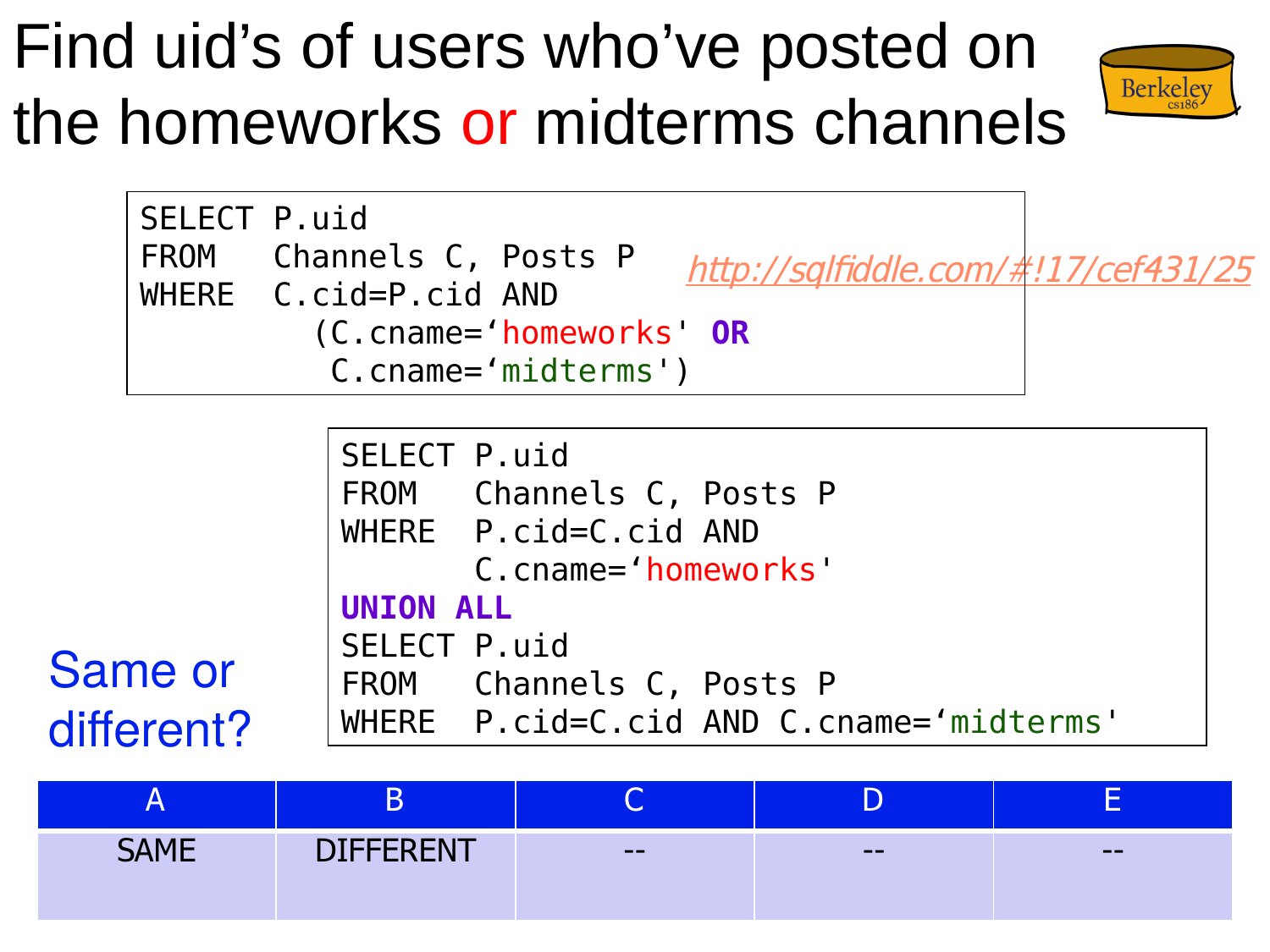

# Find uid’s of users who’ve posted on the homeworks or midterms channels
SELECT P.uid
FROM   Channels C, Posts P
WHERE  C.cid=P.cid AND
         (C.cname=‘homeworks' OR
          C.cname=‘midterms')
http://sqlfiddle.com/#!17/cef431/25
SELECT P.uid
FROM   Channels C, Posts P
WHERE  P.cid=C.cid AND
       C.cname=‘homeworks'
UNION ALL
SELECT P.uid
FROM   Channels C, Posts P
WHERE  P.cid=C.cid AND C.cname=‘midterms'
Same or different?
| A | B | C | D | E |
| --- | --- | --- | --- | --- |
| SAME | DIFFERENT | -- | -- | -- |
http://sqlfiddle.com/#!17/0f0ac/12